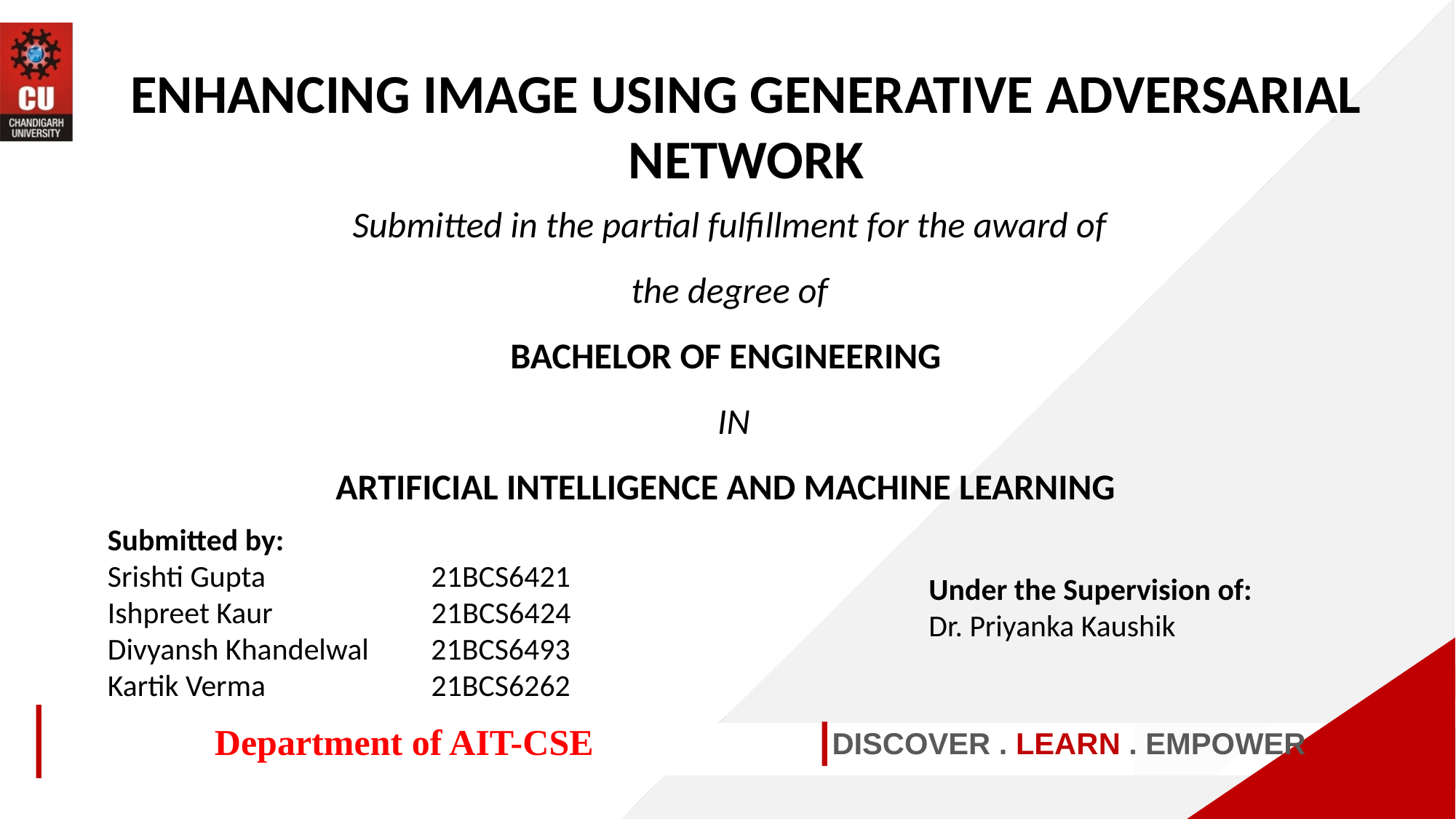

ENHANCING IMAGE USING GENERATIVE ADVERSARIAL NETWORK
Submitted in the partial fulfillment for the award of the degree of
BACHELOR OF ENGINEERING
 IN
ARTIFICIAL INTELLIGENCE AND MACHINE LEARNING
Submitted by:
Srishti Gupta                        21BCS6421
Ishpreet Kaur                       21BCS6424
Divyansh Khandelwal         21BCS6493
Kartik Verma                        21BCS6262

Under the Supervision of:
Dr. Priyanka Kaushik

Department of AIT-CSE
DISCOVER . LEARN . EMPOWER

1